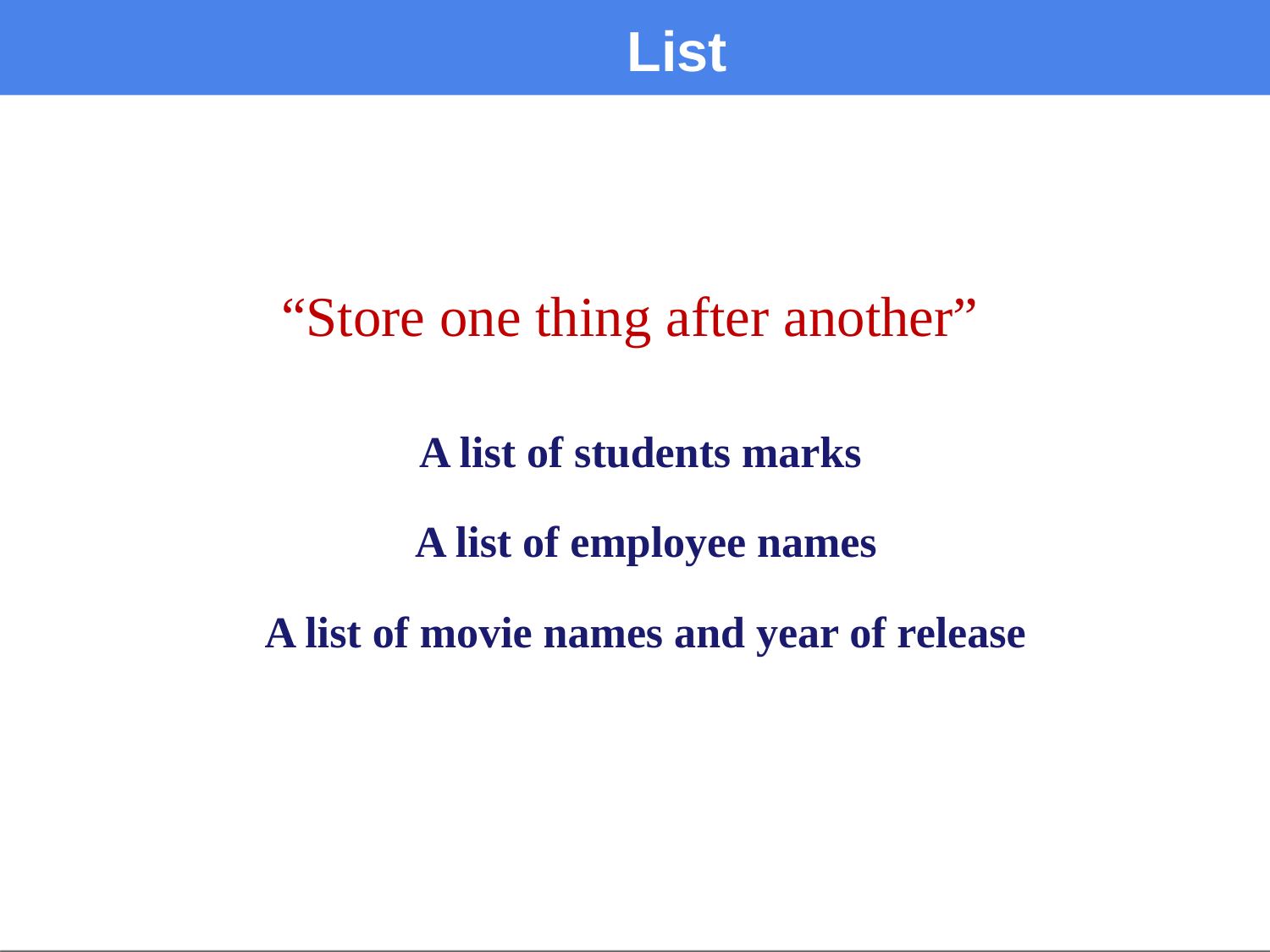

# List
“Store one thing after another”
A list of students marks  A list of employee names
A list of movie names and year of release